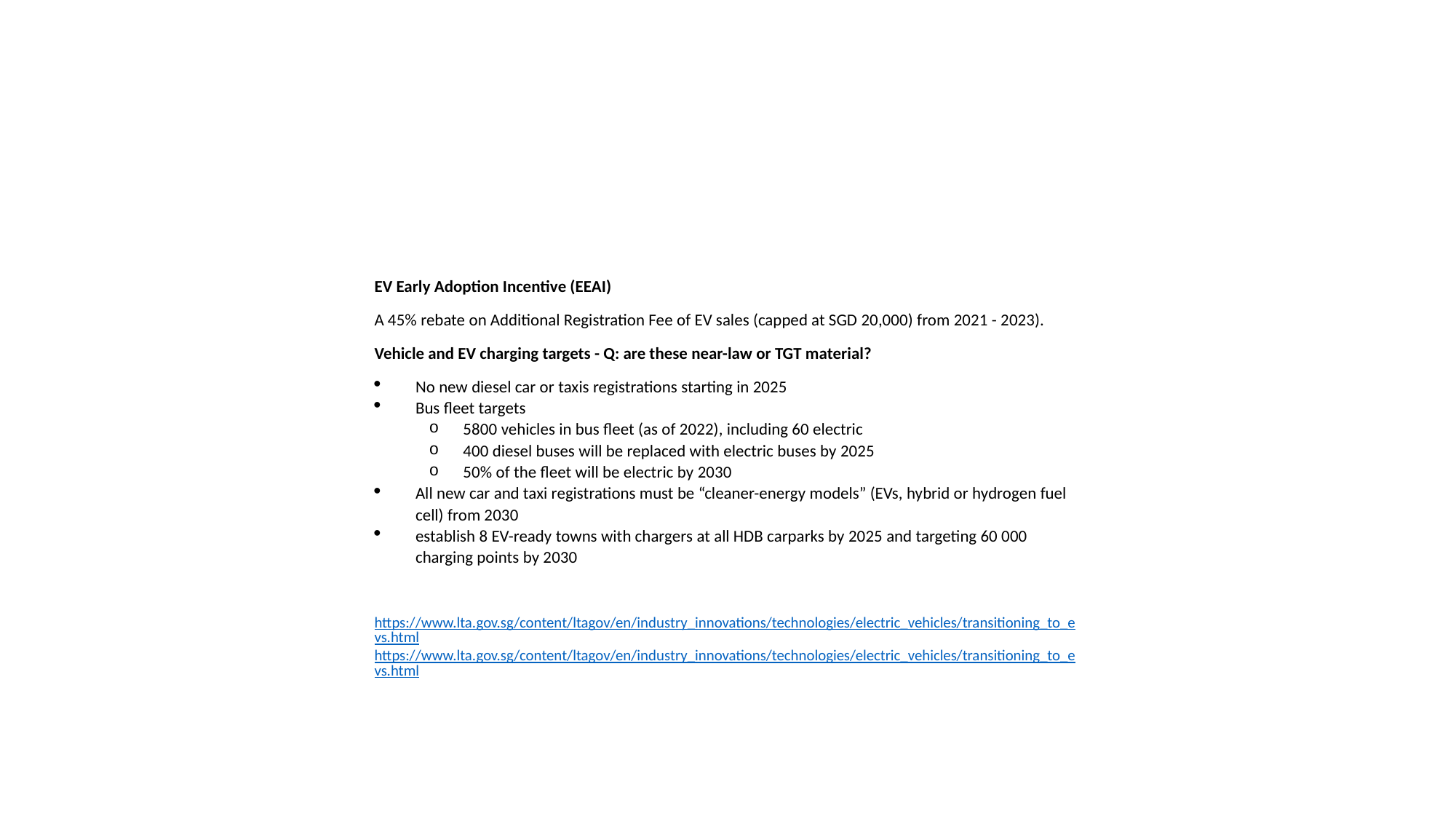

#

EV Early Adoption Incentive (EEAI)
A 45% rebate on Additional Registration Fee of EV sales (capped at SGD 20,000) from 2021 - 2023).
Vehicle and EV charging targets - Q: are these near-law or TGT material?
No new diesel car or taxis registrations starting in 2025
Bus fleet targets
5800 vehicles in bus fleet (as of 2022), including 60 electric
400 diesel buses will be replaced with electric buses by 2025
50% of the fleet will be electric by 2030
All new car and taxi registrations must be “cleaner-energy models” (EVs, hybrid or hydrogen fuel cell) from 2030
establish 8 EV-ready towns with chargers at all HDB carparks by 2025 and targeting 60 000 charging points by 2030

https://www.lta.gov.sg/content/ltagov/en/industry_innovations/technologies/electric_vehicles/transitioning_to_evs.html
https://www.lta.gov.sg/content/ltagov/en/industry_innovations/technologies/electric_vehicles/transitioning_to_evs.html